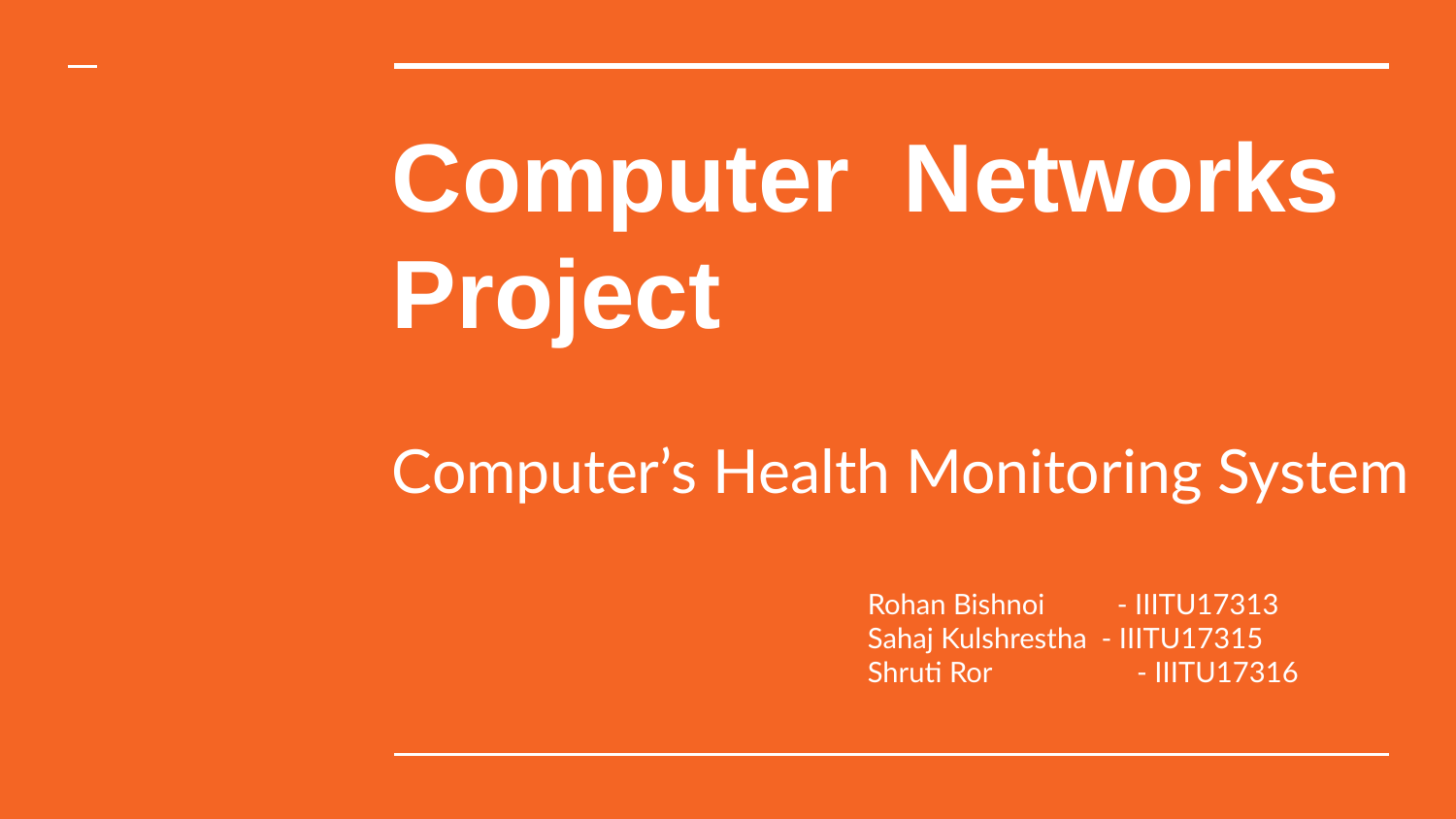

# Computer  Networks
Project
Computer’s Health Monitoring System
Rohan Bishnoi          - IIITU17313
Sahaj Kulshrestha  - IIITU17315
Shruti Ror                    - IIITU17316